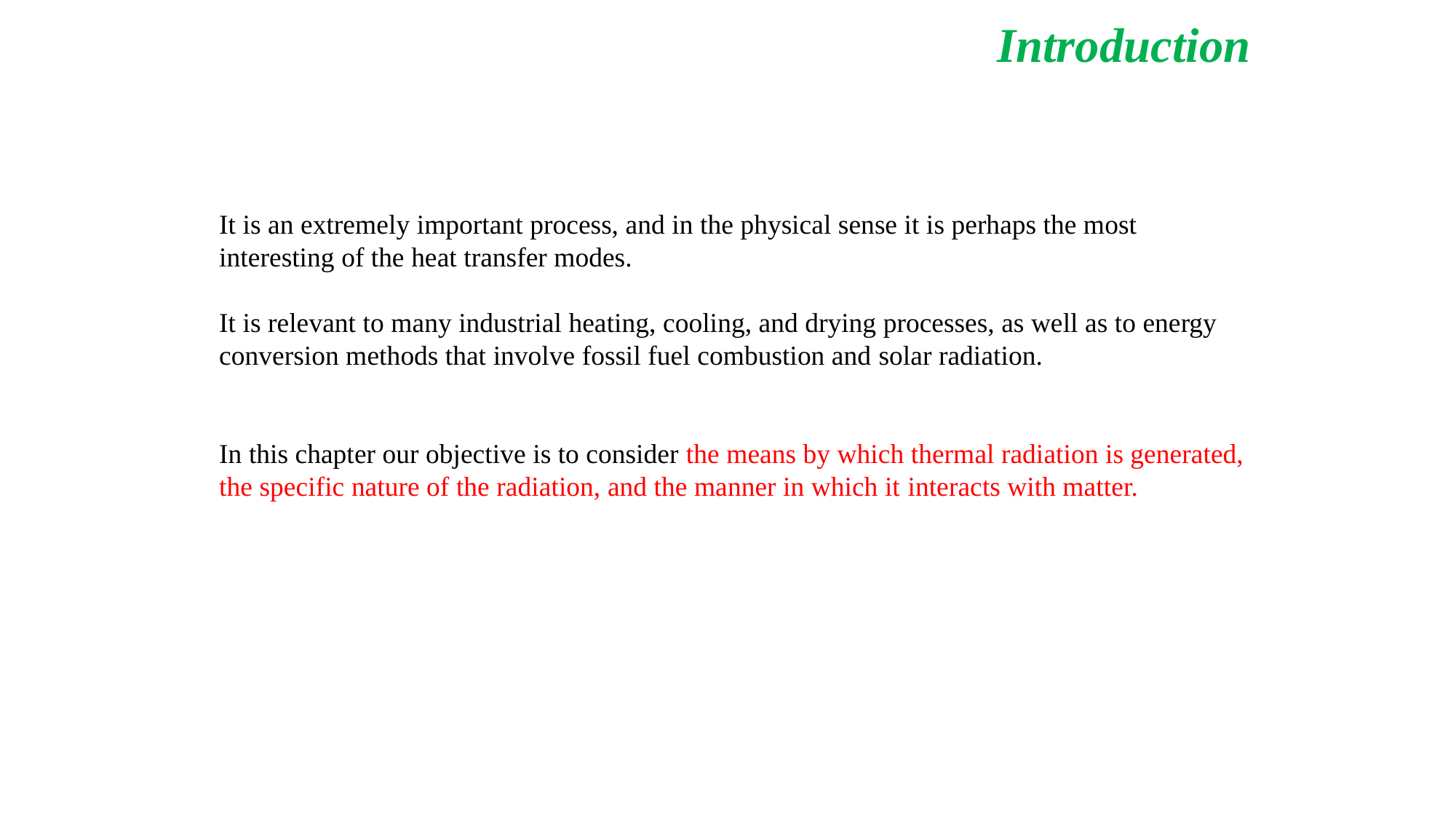

Introduction
It is an extremely important process, and in the physical sense it is perhaps the most interesting of the heat transfer modes.

It is relevant to many industrial heating, cooling, and drying processes, as well as to energy conversion methods that involve fossil fuel combustion and solar radiation.

In this chapter our objective is to consider the means by which thermal radiation is generated, the specific nature of the radiation, and the manner in which it interacts with matter.